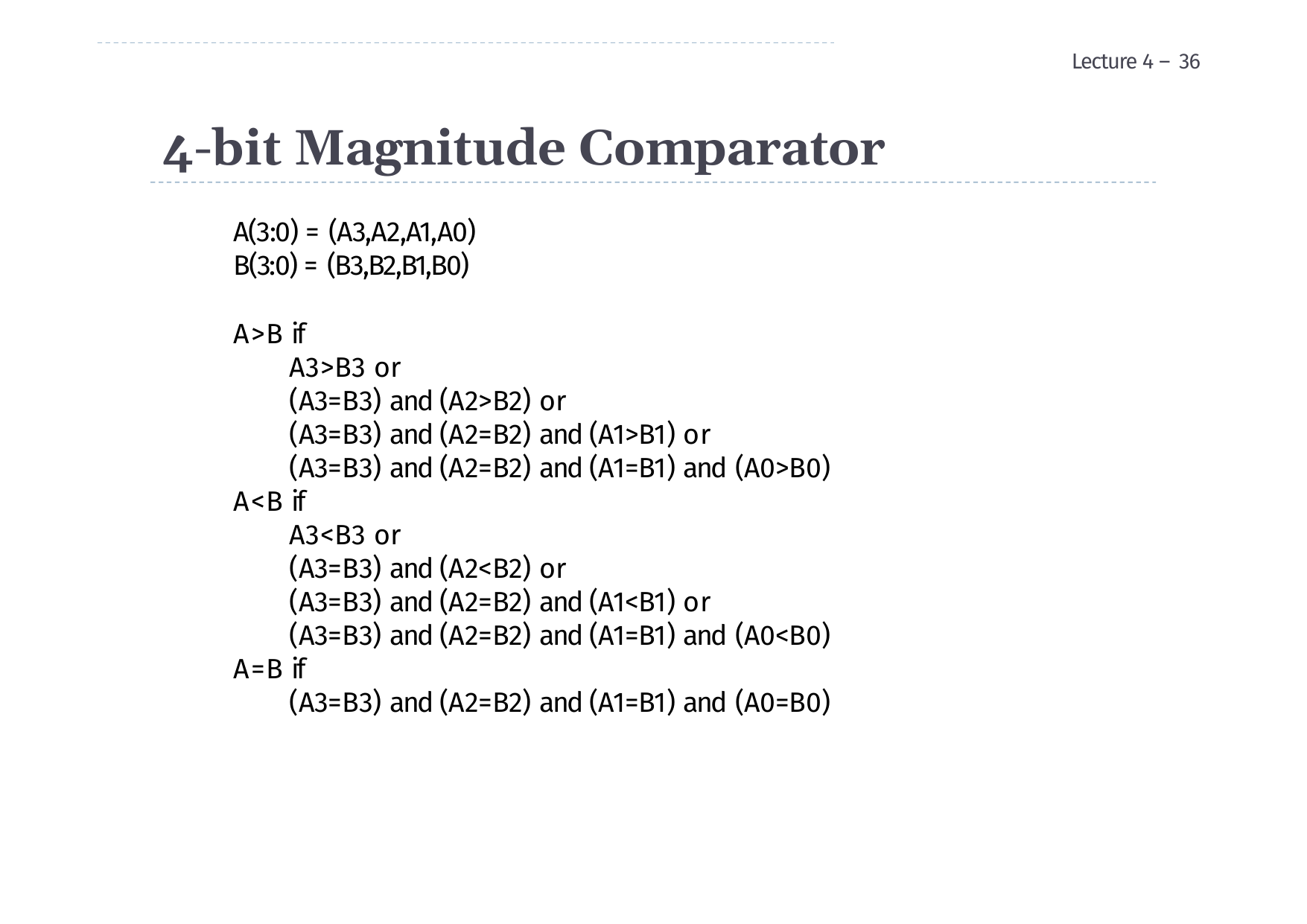

Lecture 4 – 36
# 4-bit Magnitude Comparator

A(3:0) = (A3,A2,A1,A0)
B(3:0) = (B3,B2,B1,B0)

A>B if
A3>B3 or
(A3=B3) and (A2>B2) or
(A3=B3) and (A2=B2) and (A1>B1) or
(A3=B3) and (A2=B2) and (A1=B1) and (A0>B0)
A<B if
A3<B3 or
(A3=B3) and (A2<B2) or
(A3=B3) and (A2=B2) and (A1<B1) or
(A3=B3) and (A2=B2) and (A1=B1) and (A0<B0)
A=B if
(A3=B3) and (A2=B2) and (A1=B1) and (A0=B0)